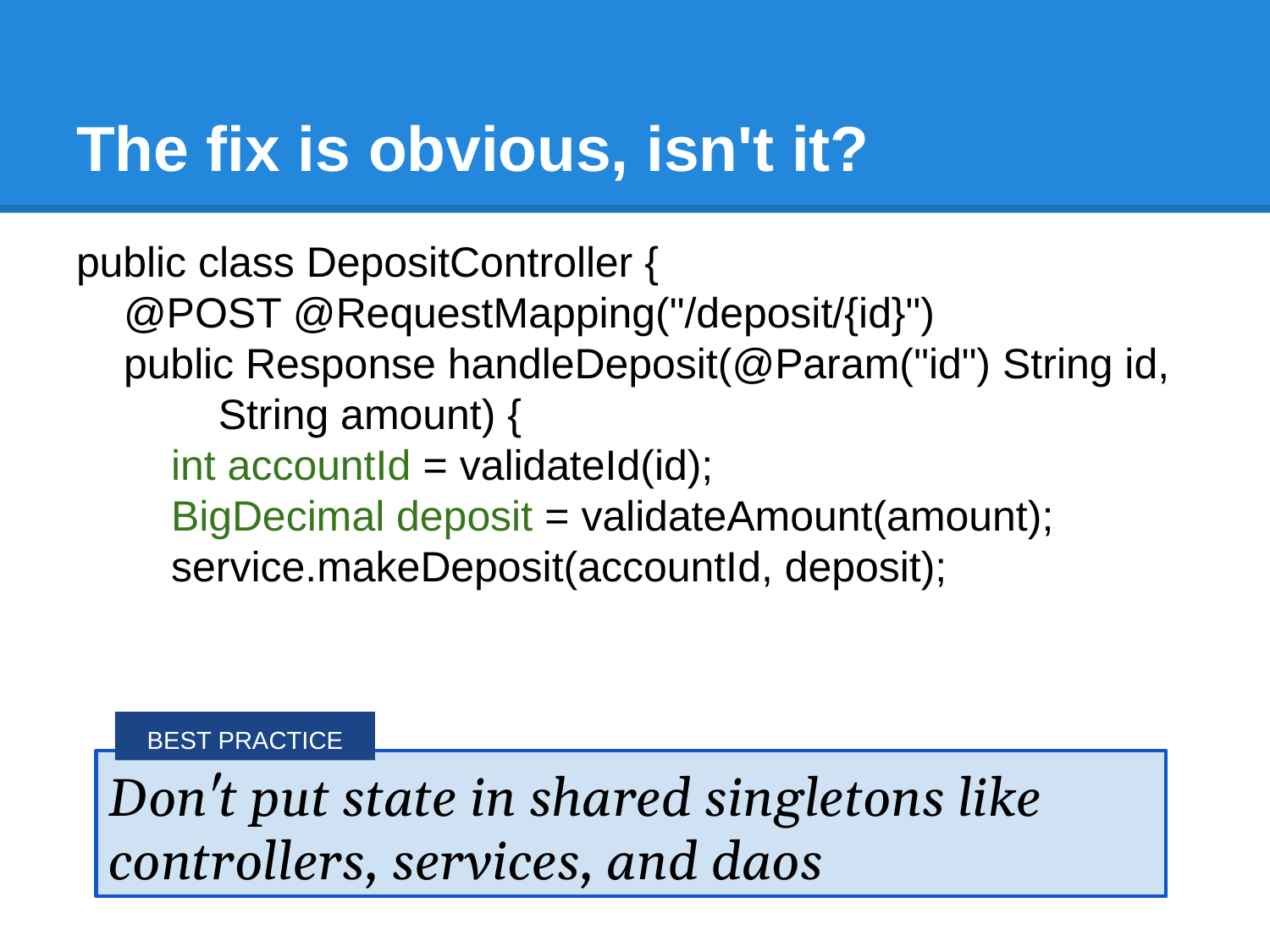

# The fix is obvious, isn't it?
public class DepositController {
    @POST @RequestMapping("/deposit/{id}")
    public Response handleDeposit(@Param("id") String id,
            String amount) {
        int accountId = validateId(id);
        BigDecimal deposit = validateAmount(amount);
        service.makeDeposit(accountId, deposit);
BEST PRACTICE
Don't put state in shared singletons like controllers, services, and daos